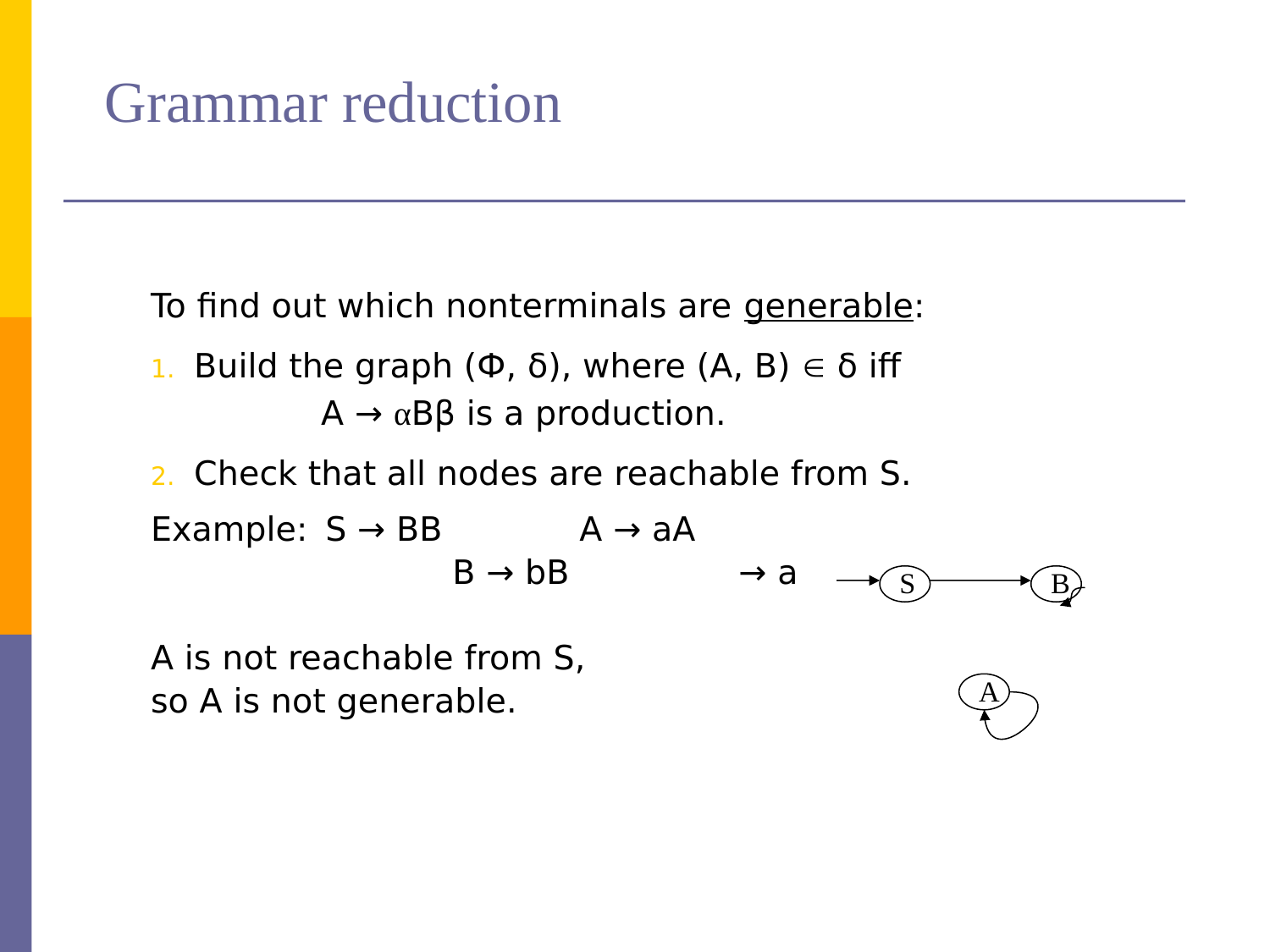

# Grammar reduction
To find out which nonterminals are generable:

Build the graph (Ф, δ), where (A, B) ∈ δ iff
		A → αBβ is a production.

Check that all nodes are reachable from S.

Example: 	S → BB		A → aA
			B → bB	   	   → a

A is not reachable from S,
so A is not generable.

S
B

A